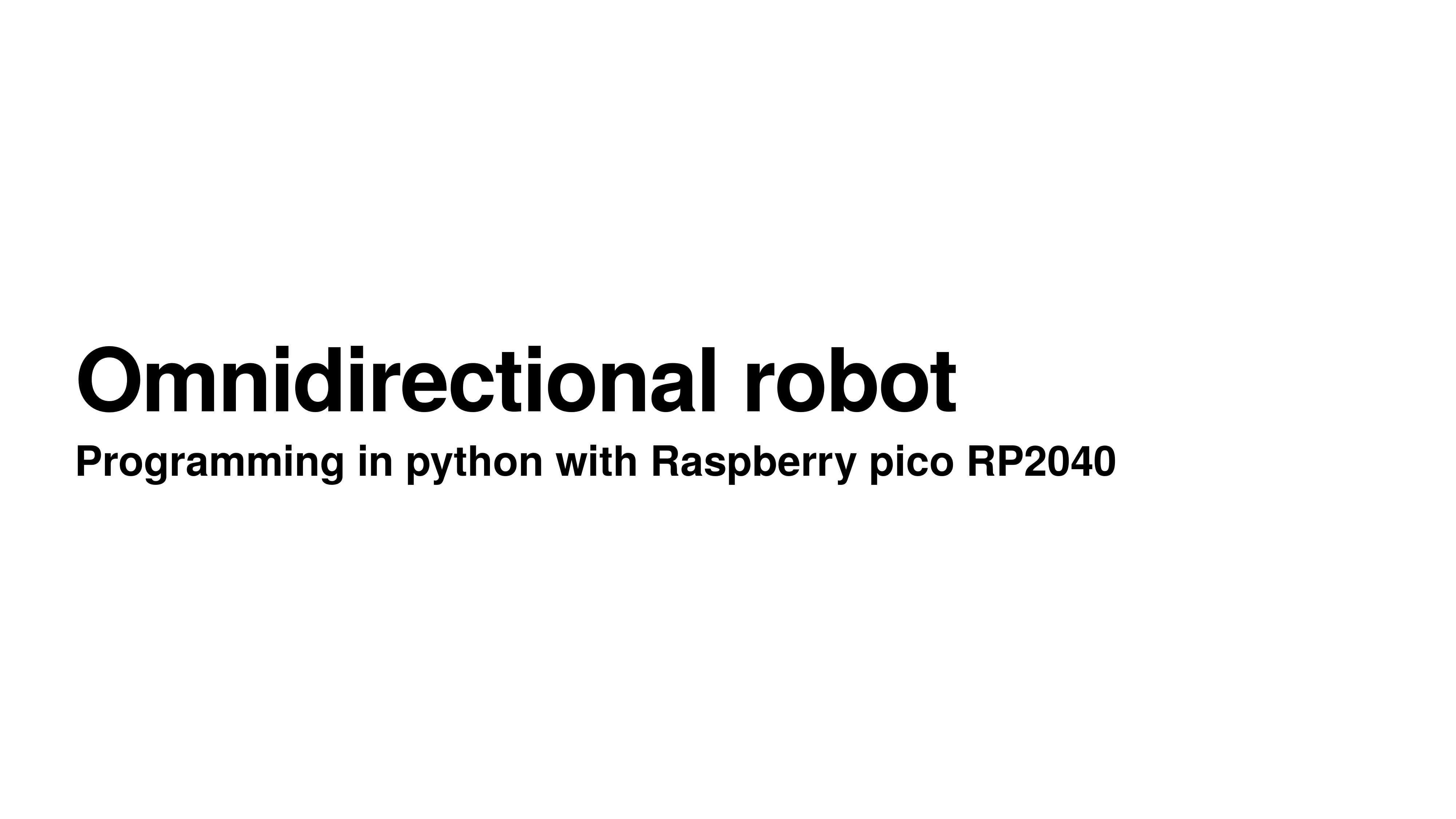

# Omnidirectional robot
Programming in python with Raspberry pico RP2040